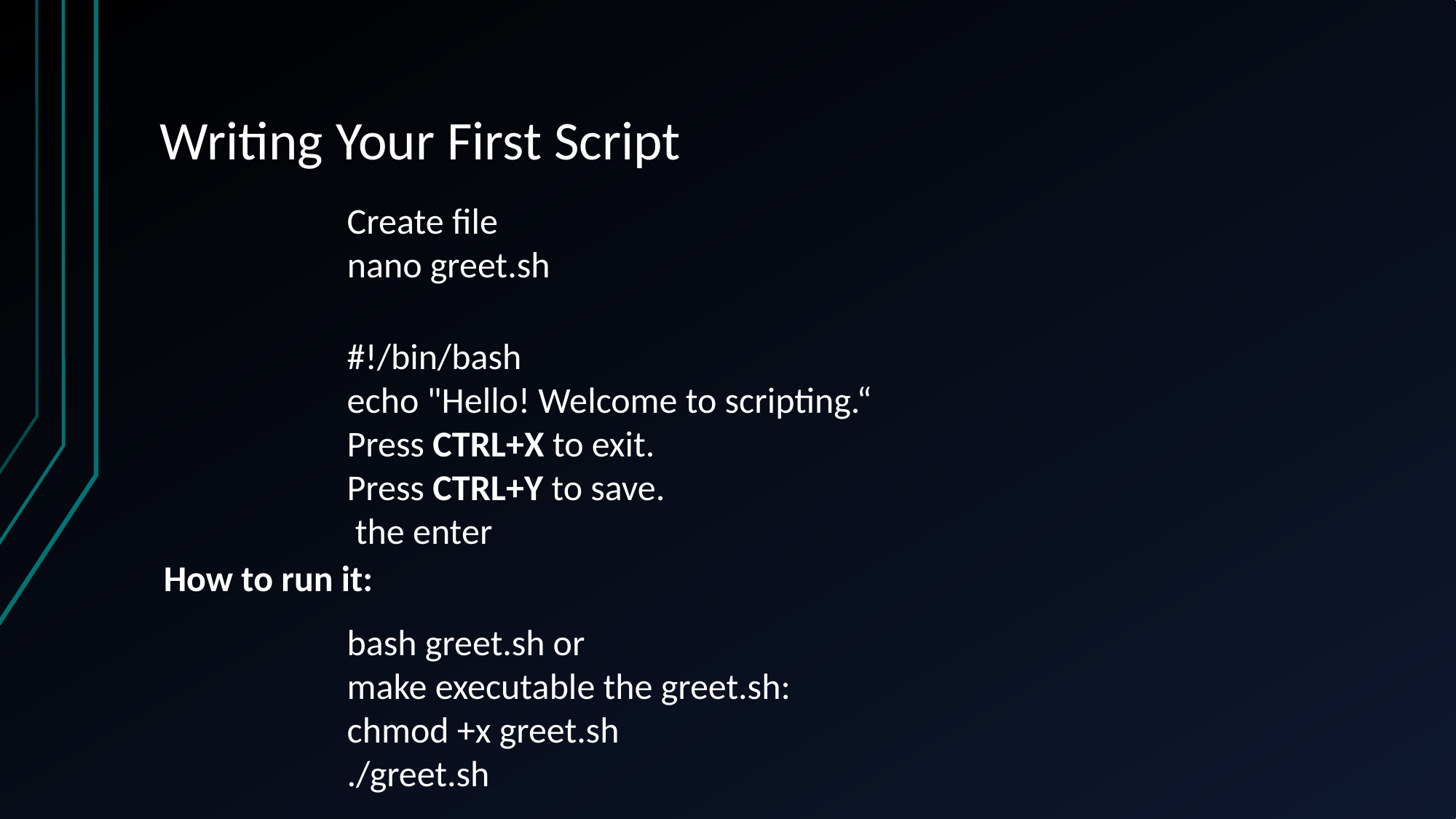

# Writing Your First Script
Create file
nano greet.sh
#!/bin/bash
echo "Hello! Welcome to scripting.“
Press CTRL+X to exit.
Press CTRL+Y to save.
 the enter

How to run it:
bash greet.sh or
make executable the greet.sh:
chmod +x greet.sh
./greet.sh